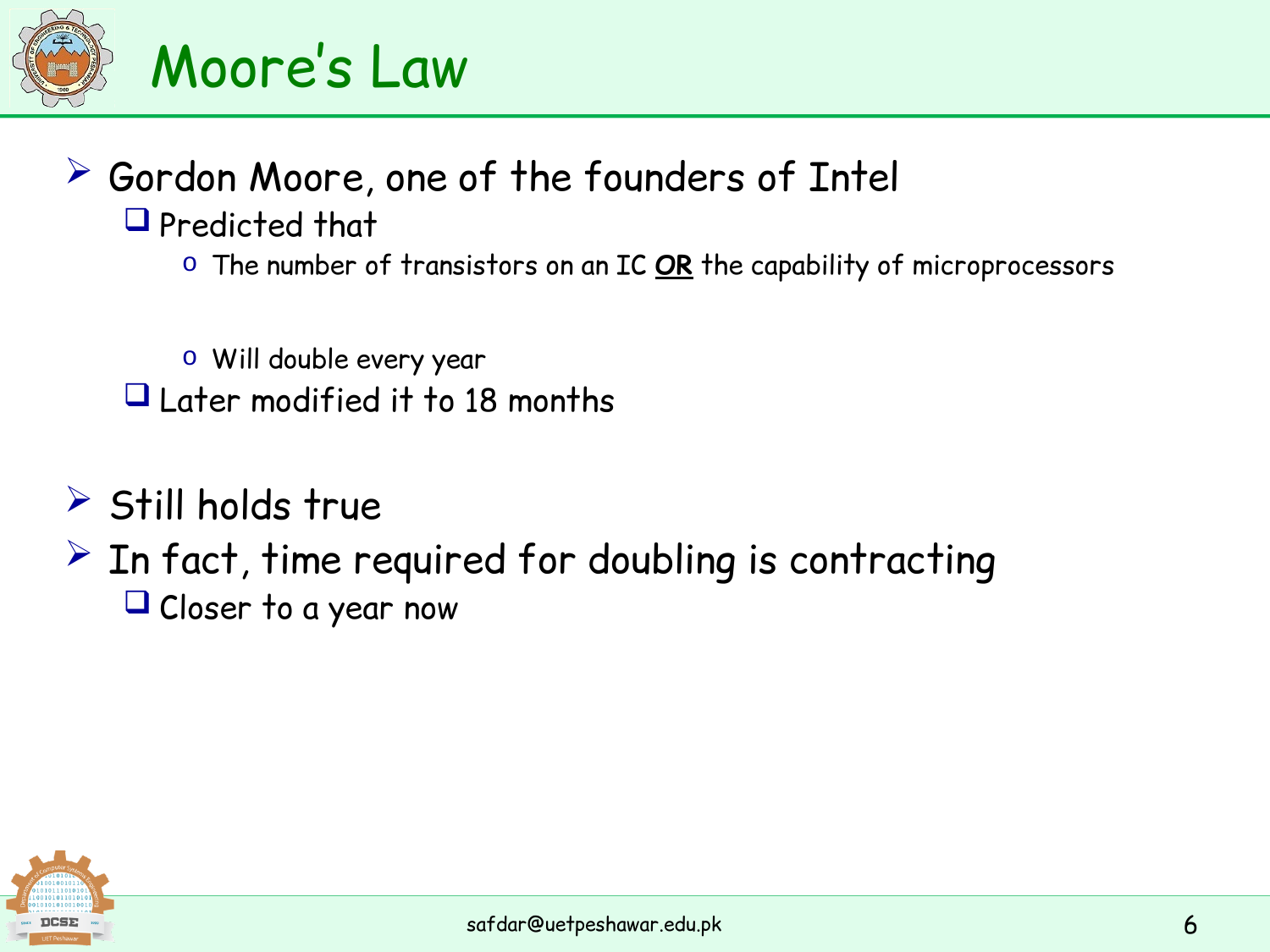

# Moore’s Law
Gordon Moore, one of the founders of Intel
Predicted that
The number of transistors on an IC OR the capability of microprocessors

Will double every year
Later modified it to 18 months

Still holds true
In fact, time required for doubling is contracting
Closer to a year now